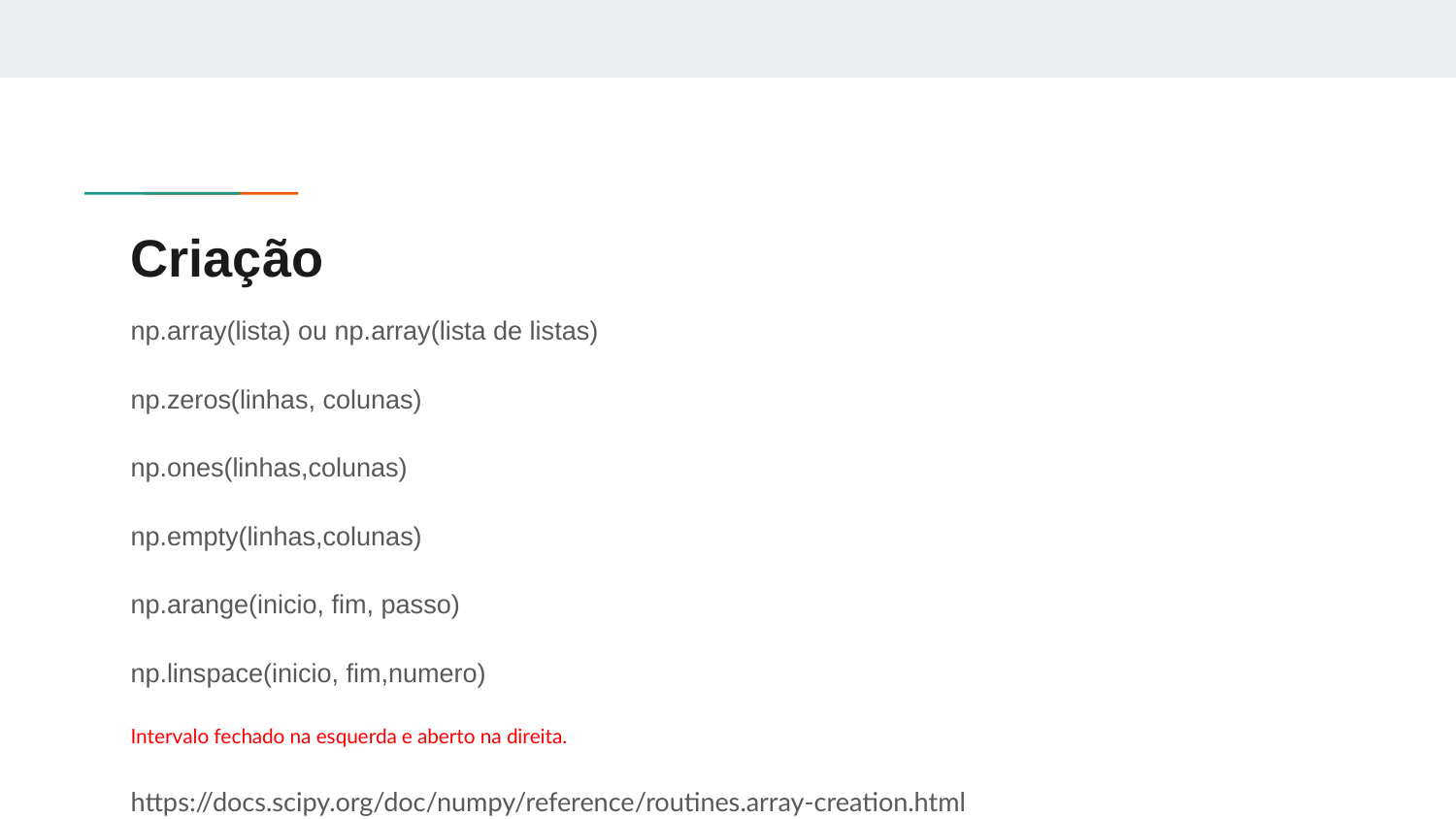

# Criação
np.array(lista) ou np.array(lista de listas)
np.zeros(linhas, colunas)
np.ones(linhas,colunas)
np.empty(linhas,colunas)
np.arange(inicio, fim, passo)
np.linspace(inicio, fim,numero)
Intervalo fechado na esquerda e aberto na direita.
https://docs.scipy.org/doc/numpy/reference/routines.array-creation.html